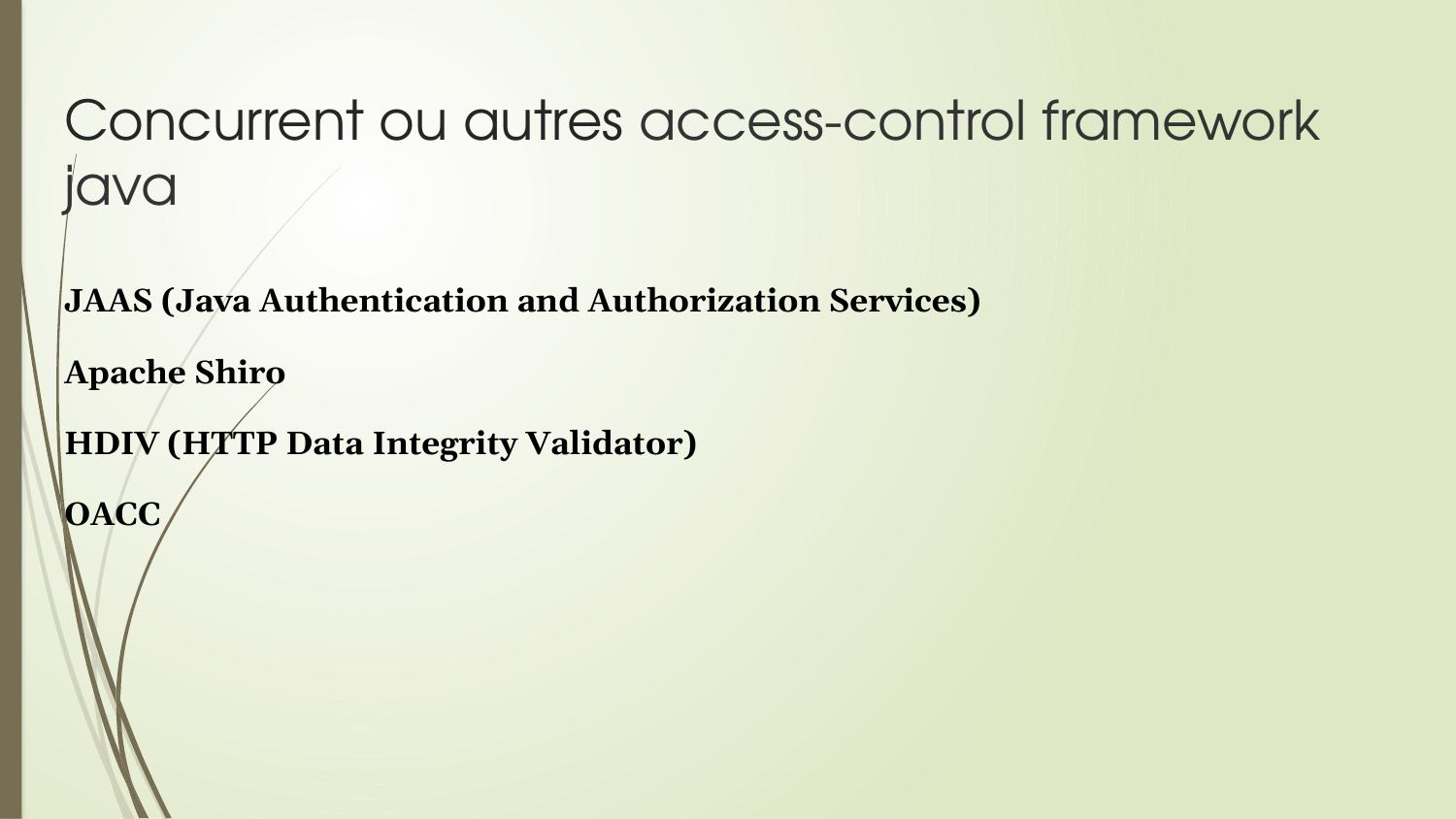

# Concurrent ou autres access-control framework java
JAAS (Java Authentication and Authorization Services)
Apache Shiro
HDIV (HTTP Data Integrity Validator)
OACC